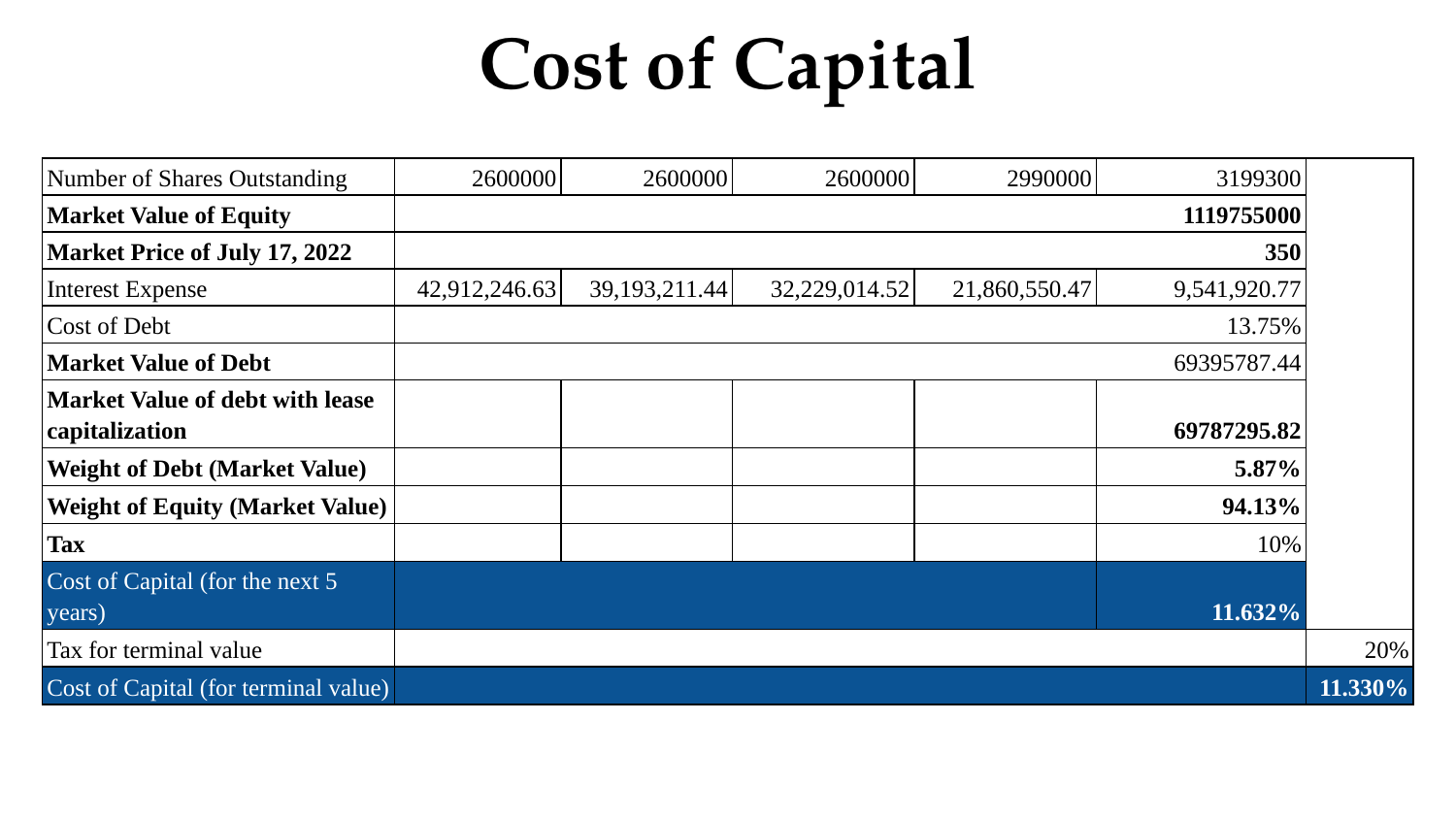

Cost of Capital
| Number of Shares Outstanding | 2600000 | 2600000 | 2600000 | 2990000 | 3199300 |  |
| --- | --- | --- | --- | --- | --- | --- |
| Market Value of Equity | 1119755000 |  |  |  |  |  |
| Market Price of July 17, 2022 | 350 |  |  |  |  |  |
| Interest Expense | 42,912,246.63 | 39,193,211.44 | 32,229,014.52 | 21,860,550.47 | 9,541,920.77 |  |
| Cost of Debt | 13.75% |  |  |  |  |  |
| Market Value of Debt | 69395787.44 |  |  |  |  |  |
| Market Value of debt with lease capitalization |  |  |  |  | 69787295.82 |  |
| Weight of Debt (Market Value) |  |  |  |  | 5.87% |  |
| Weight of Equity (Market Value) |  |  |  |  | 94.13% |  |
| Tax |  |  |  |  | 10% |  |
| Cost of Capital (for the next 5 years) |  |  |  |  | 11.632% |  |
| Tax for terminal value |  |  |  |  |  | 20% |
| Cost of Capital (for terminal value) |  |  |  |  |  | 11.330% |